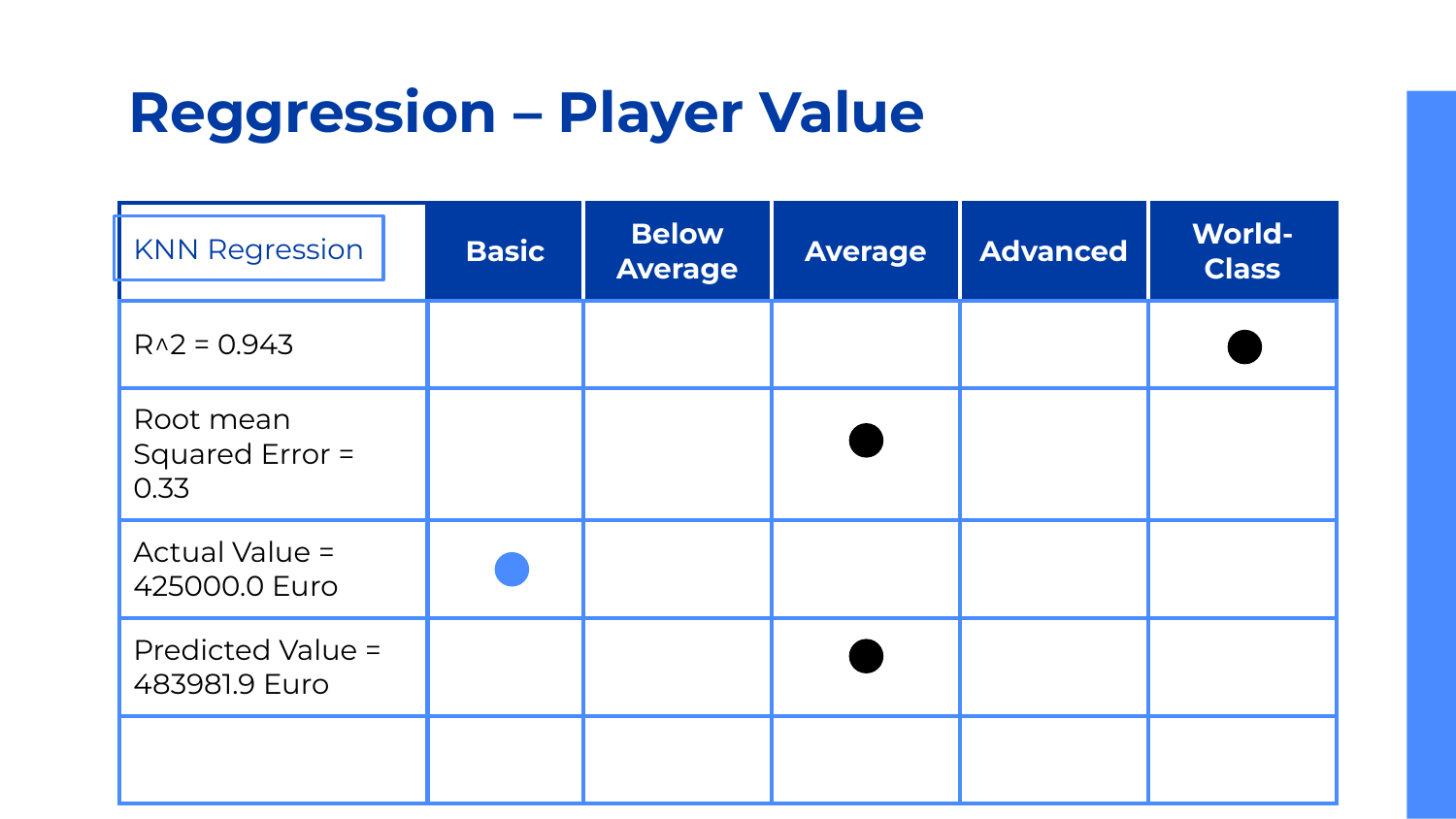

# Reggression – Player Value
| BasBasi | Basic | Below Average | Average | Advanced | World- Class |
| --- | --- | --- | --- | --- | --- |
| R^2 = 0.943 |  |  |  |  |  |
| Root mean Squared Error = 0.33 |  |  |  |  |  |
| Actual Value = 425000.0 Euro |  |  |  |  |  |
| Predicted Value = 483981.9 Euro |  |  |  |  |  |
|  |  |  |  |  |  |
KNN Regression